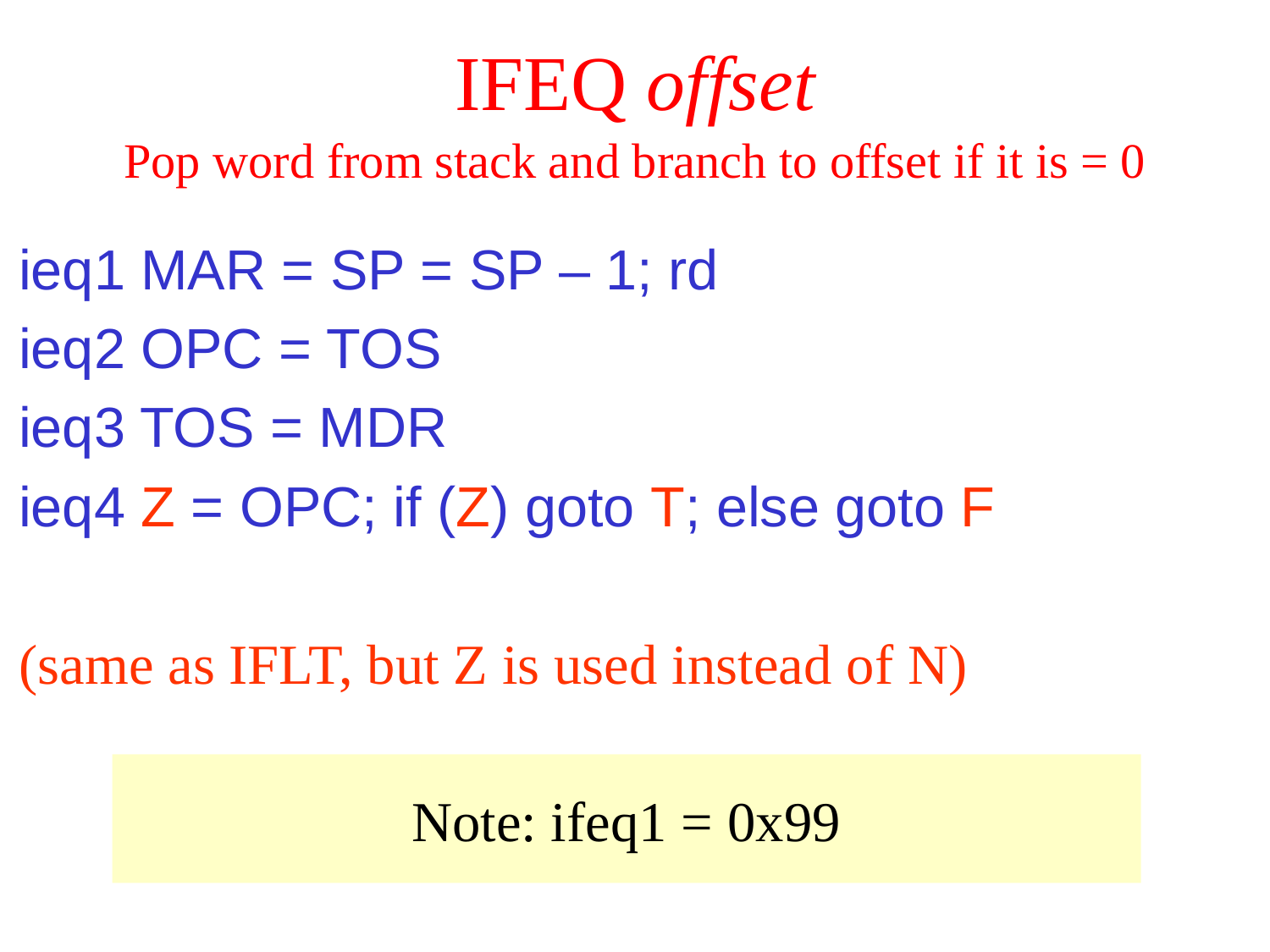

# IFEQ offset
Pop word from stack and branch to offset if it is = 0
ieq1 MAR = SP = SP – 1; rd
ieq2 OPC = TOS
ieq3 TOS = MDR
ieq4 Z = OPC; if (Z) goto T; else goto F

(same as IFLT, but Z is used instead of N)
Note: ifeq1 = 0x99